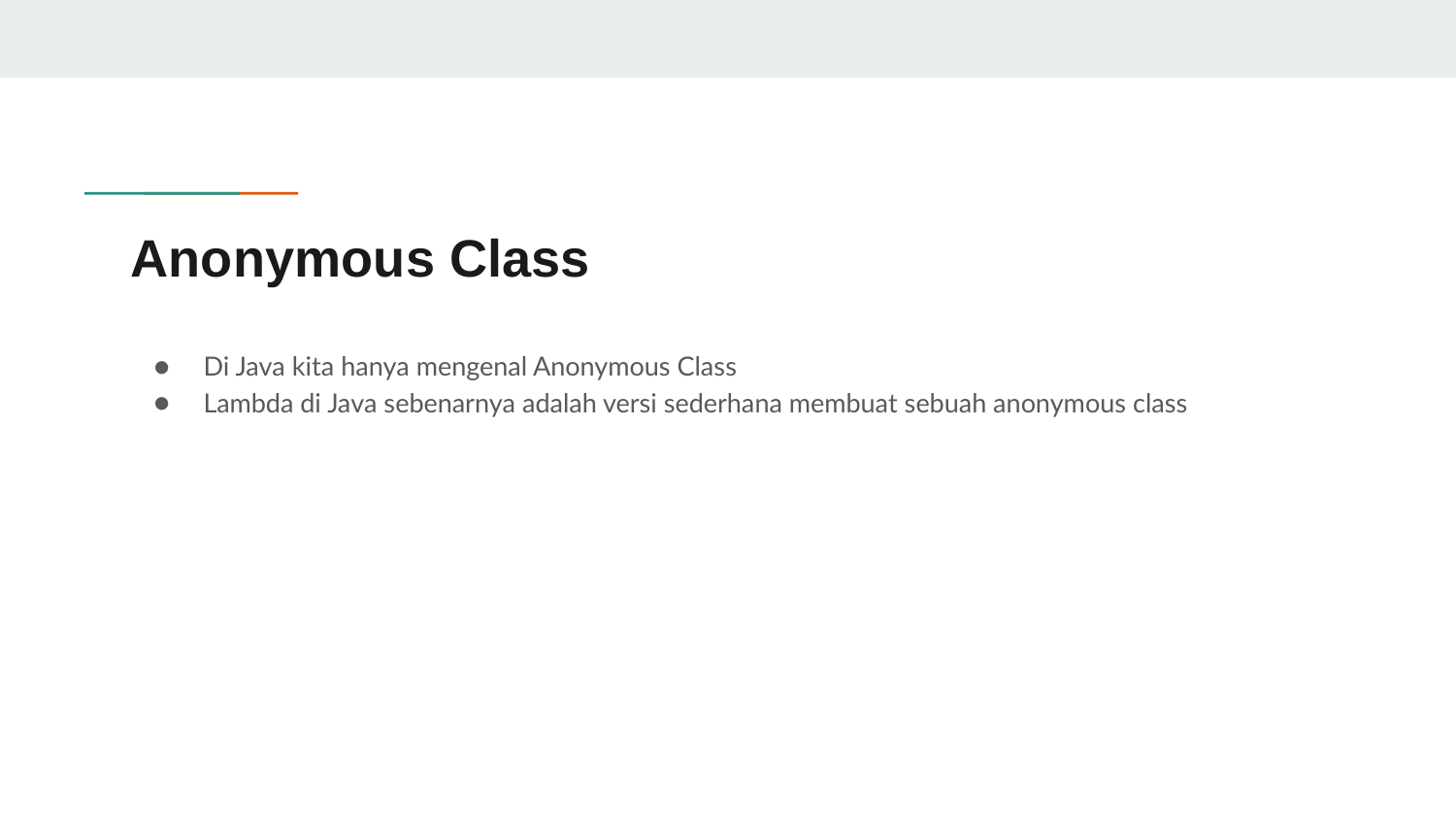

# Anonymous Class
Di Java kita hanya mengenal Anonymous Class
Lambda di Java sebenarnya adalah versi sederhana membuat sebuah anonymous class